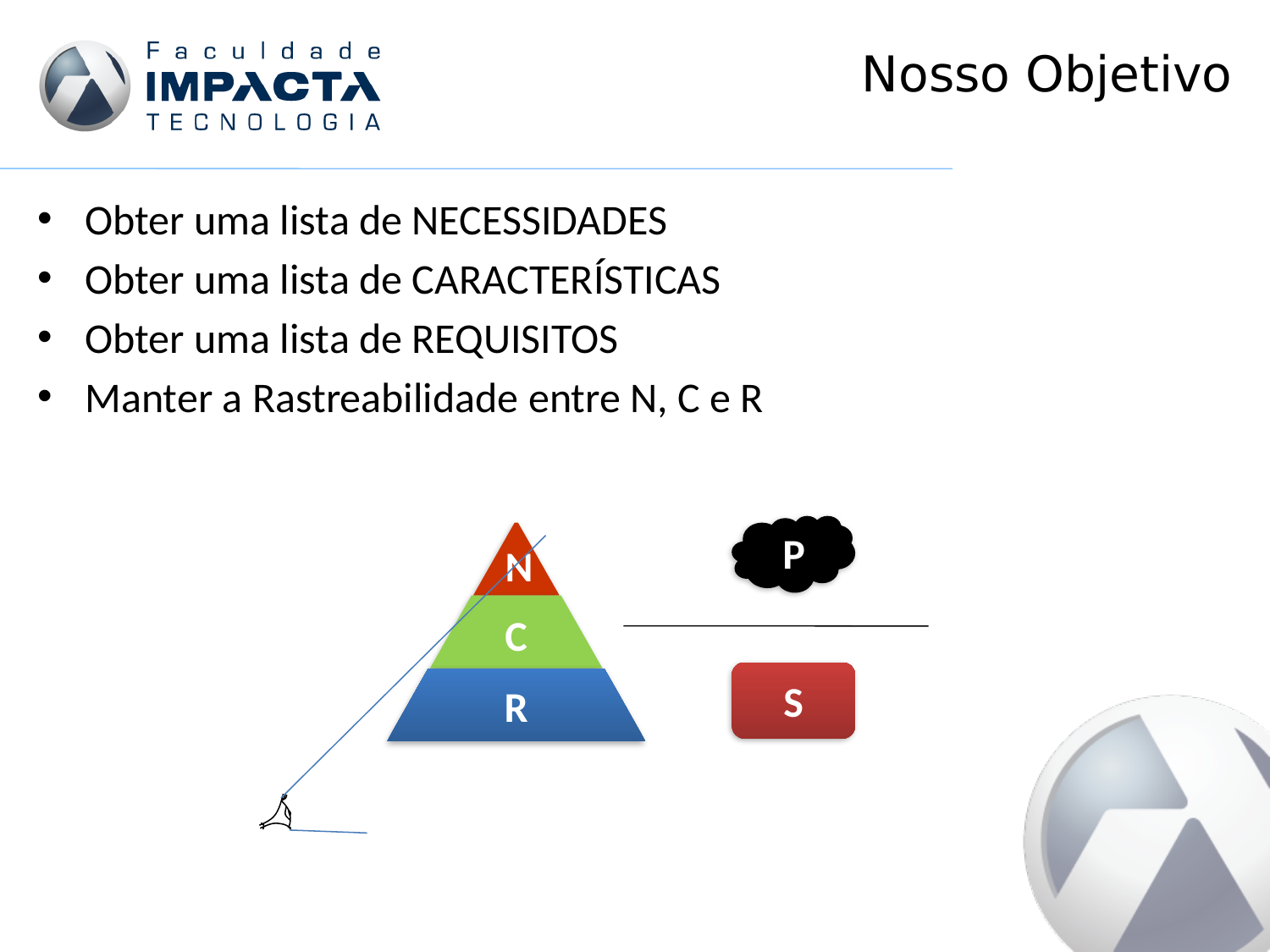

# Nosso Objetivo
Obter uma lista de NECESSIDADES
Obter uma lista de CARACTERÍSTICAS
Obter uma lista de REQUISITOS
Manter a Rastreabilidade entre N, C e R

 P
N
C
R
S